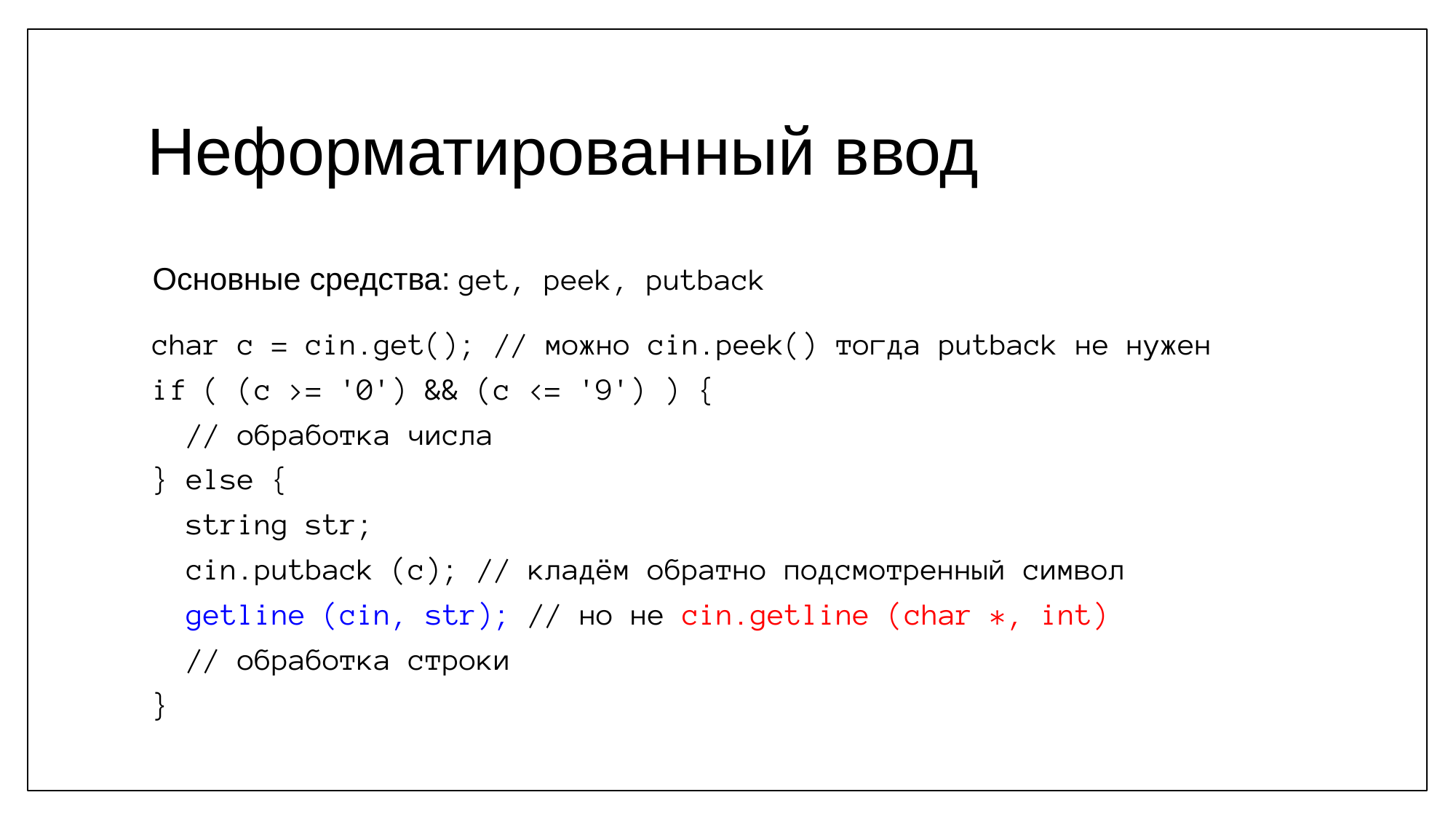

# Неформатированный ввод
Основные средства: get, peek, putback
char c = cin.get(); // можно cin.peek() тогда putback не нужен
if ( (c >= '0') && (c <= '9') ) {
  // обработка числа
} else {
  string str;
  cin.putback (c); // кладём обратно подсмотренный символ
  getline (cin, str); // но не cin.getline (char *, int)
  // обработка строки
}